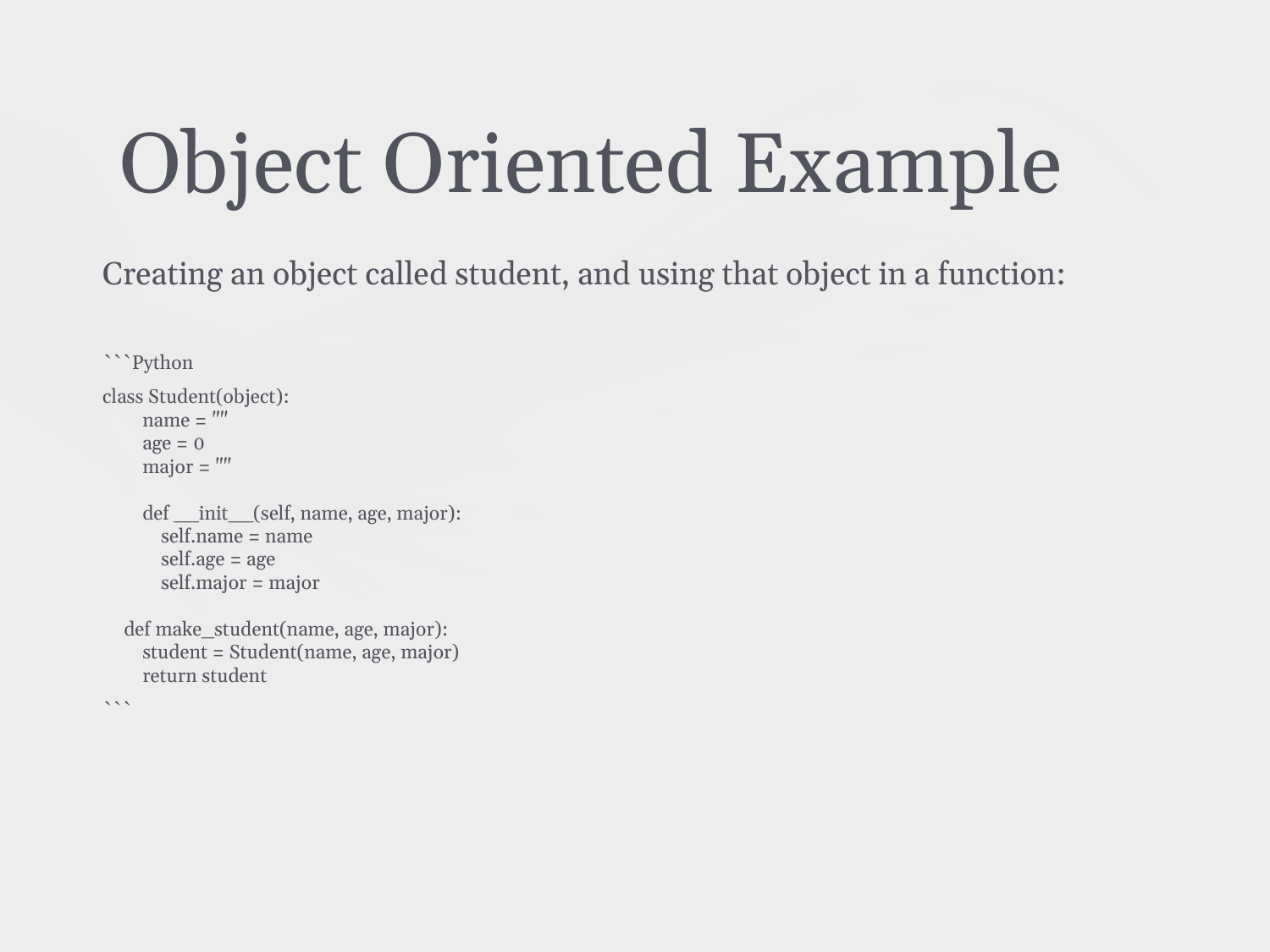

# Object Oriented Example
Creating an object called student, and using that object in a function:

```Python
class Student(object):
    name = ""
    age = 0
    major = ""
    def __init__(self, name, age, major):
        self.name = name
        self.age = age
        self.major = major
def make_student(name, age, major):
    student = Student(name, age, major)
    return student
```